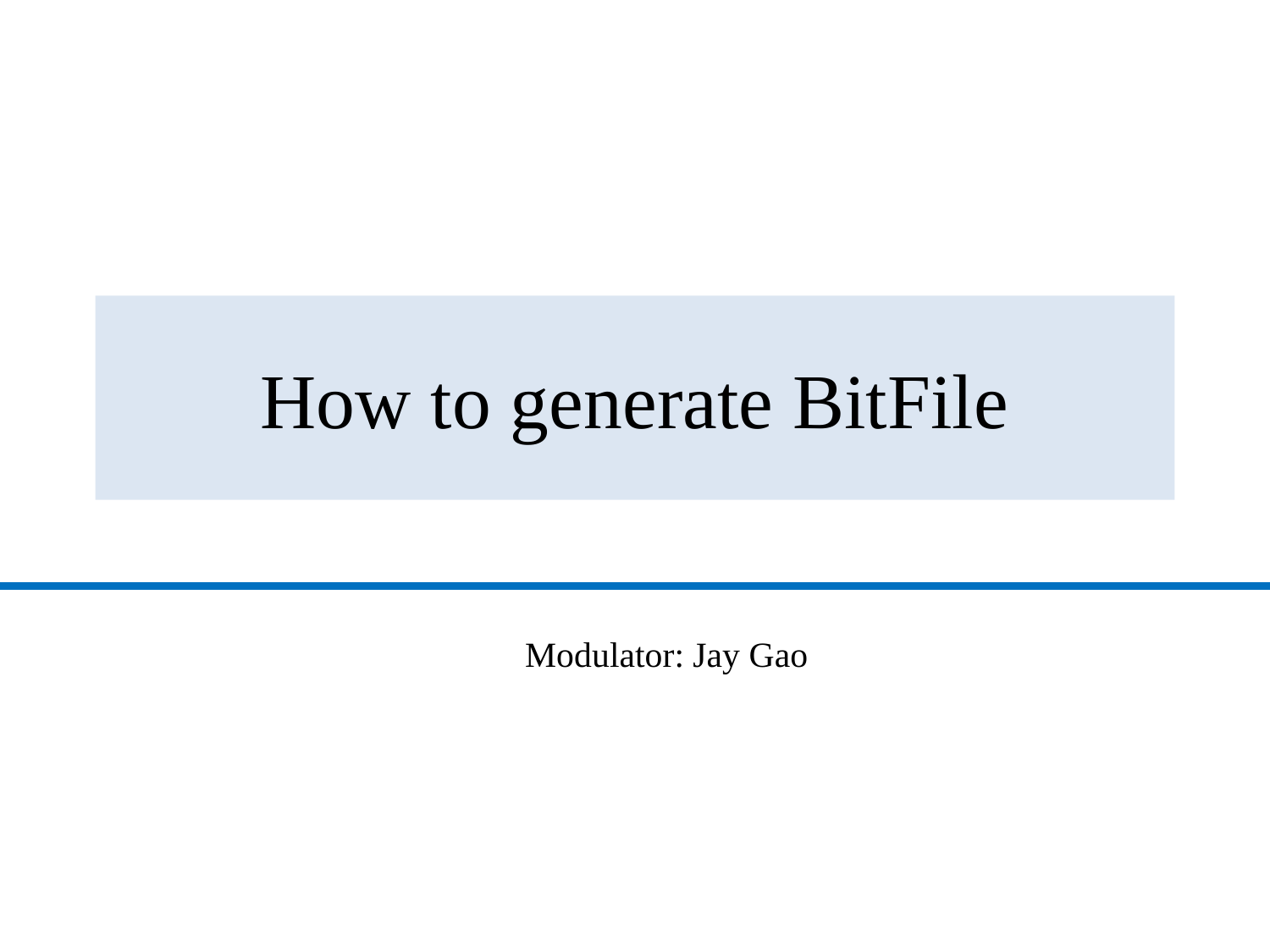

# How to generate BitFile
Modulator: Jay Gao